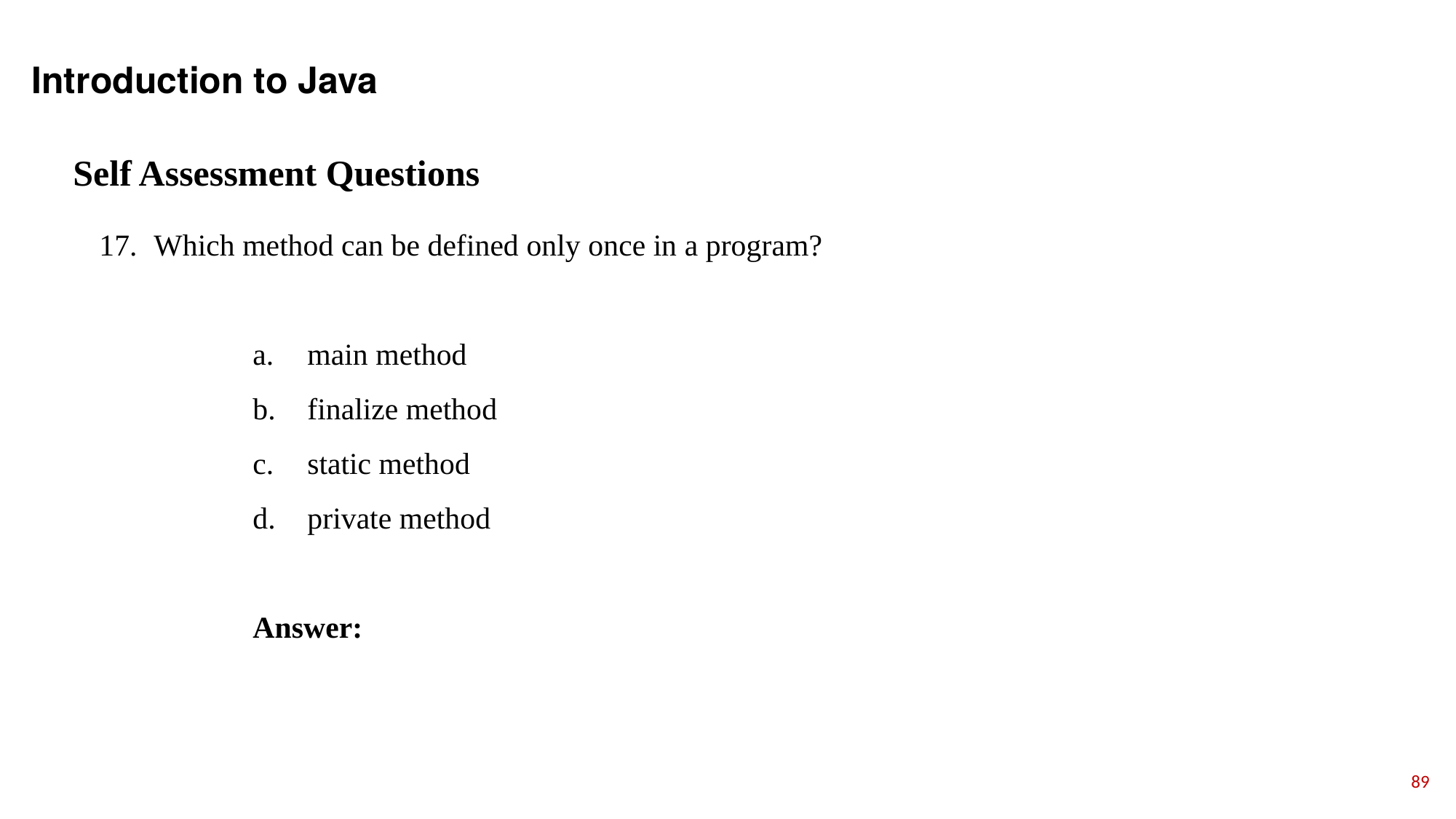

Introduction to Java
Self Assessment Questions
Which method can be defined only once in a program?
main method
finalize method
static method
private method

Answer:
89